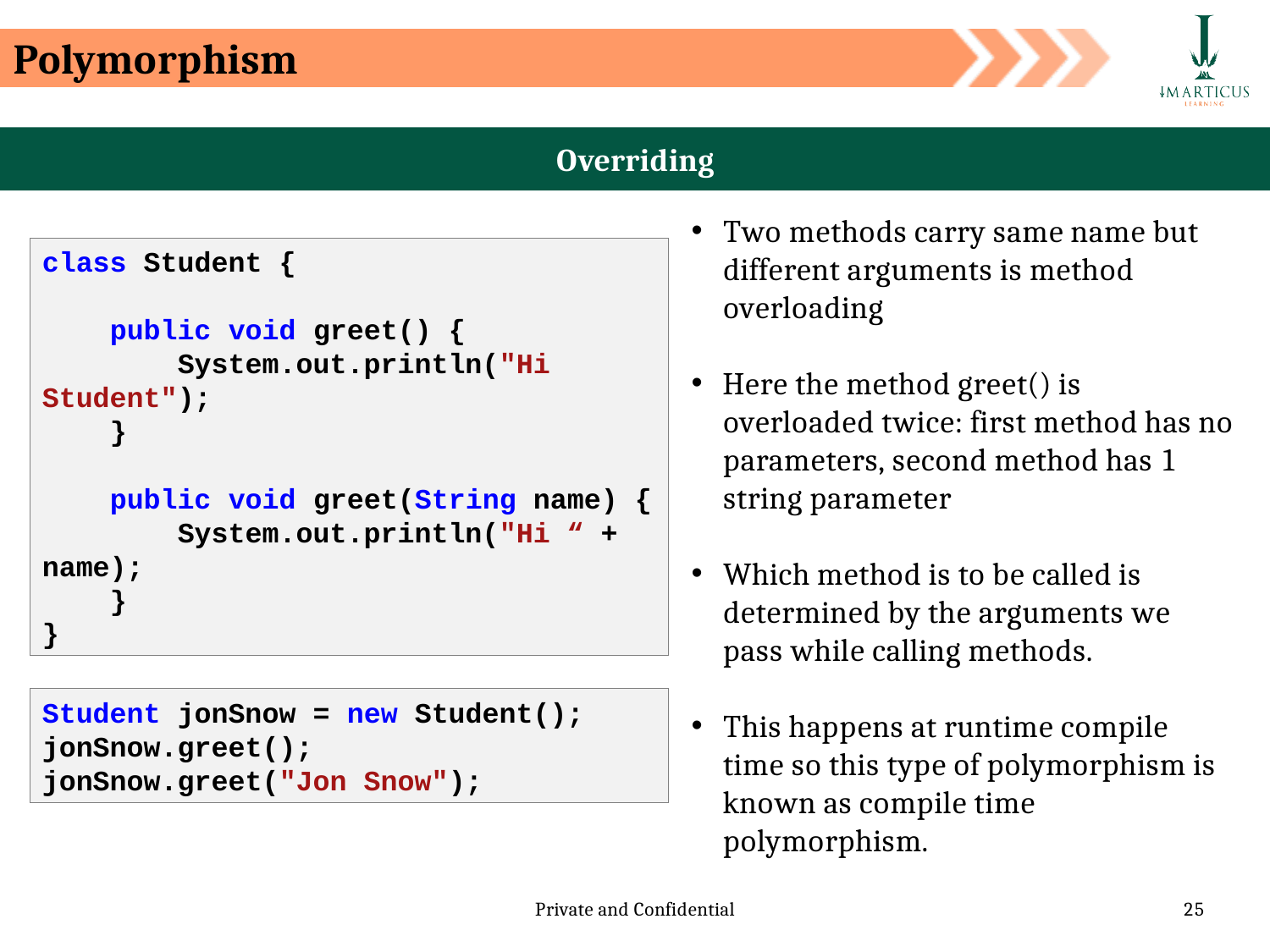

Polymorphism
Overriding
Two methods carry same name but different arguments is method overloading

Here the method greet() is overloaded twice: first method has no parameters, second method has 1 string parameter

Which method is to be called is determined by the arguments we pass while calling methods.

This happens at runtime compile time so this type of polymorphism is known as compile time polymorphism.
class Student {
    public void greet() {
        System.out.println("Hi Student");
    }
    public void greet(String name) {
        System.out.println("Hi “ + name);
    }
}
Student jonSnow = new Student();
jonSnow.greet();
jonSnow.greet("Jon Snow");